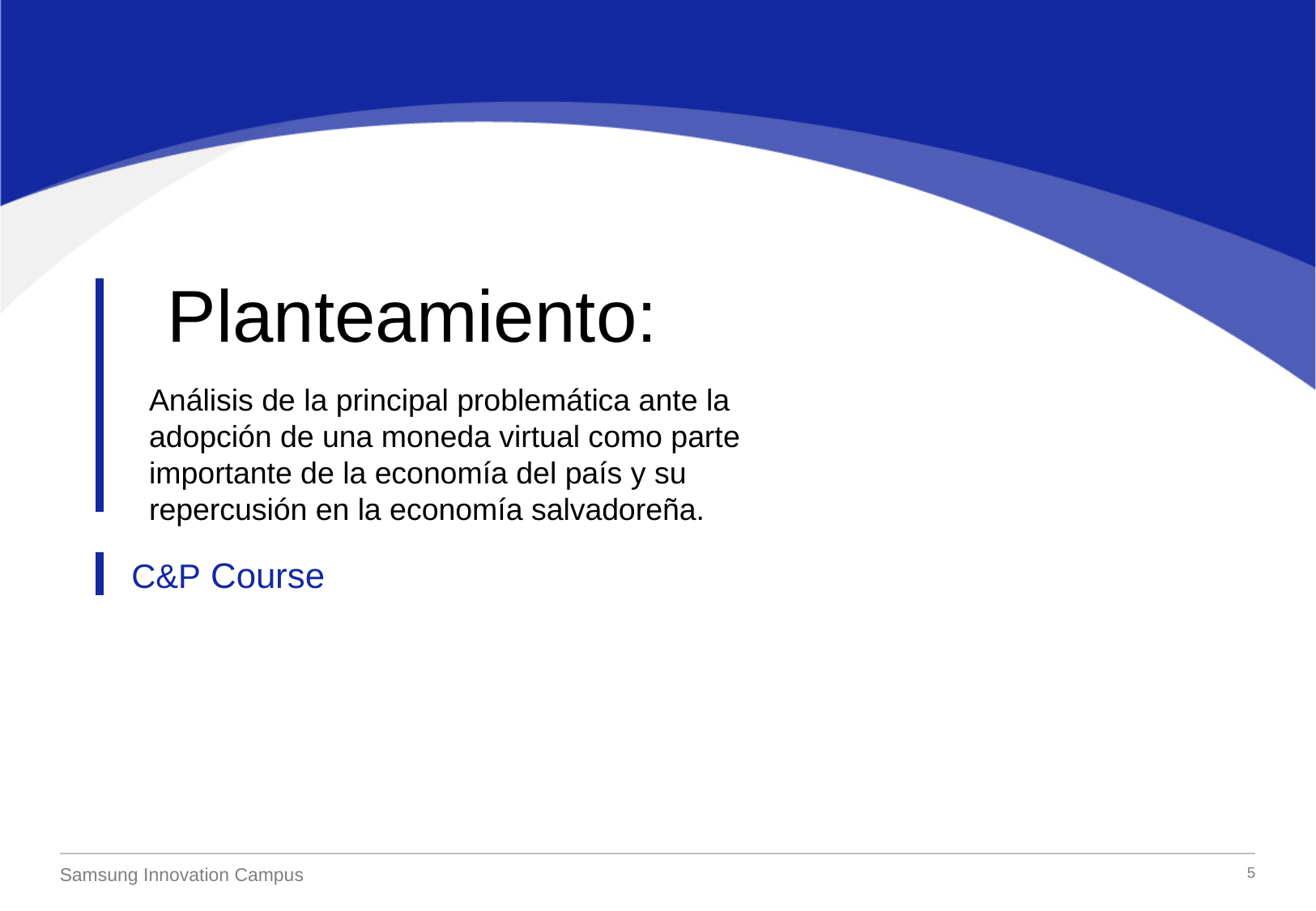

Planteamiento:
Análisis de la principal problemática ante la adopción de una moneda virtual como parte importante de la economía del país y su repercusión en la economía salvadoreña.